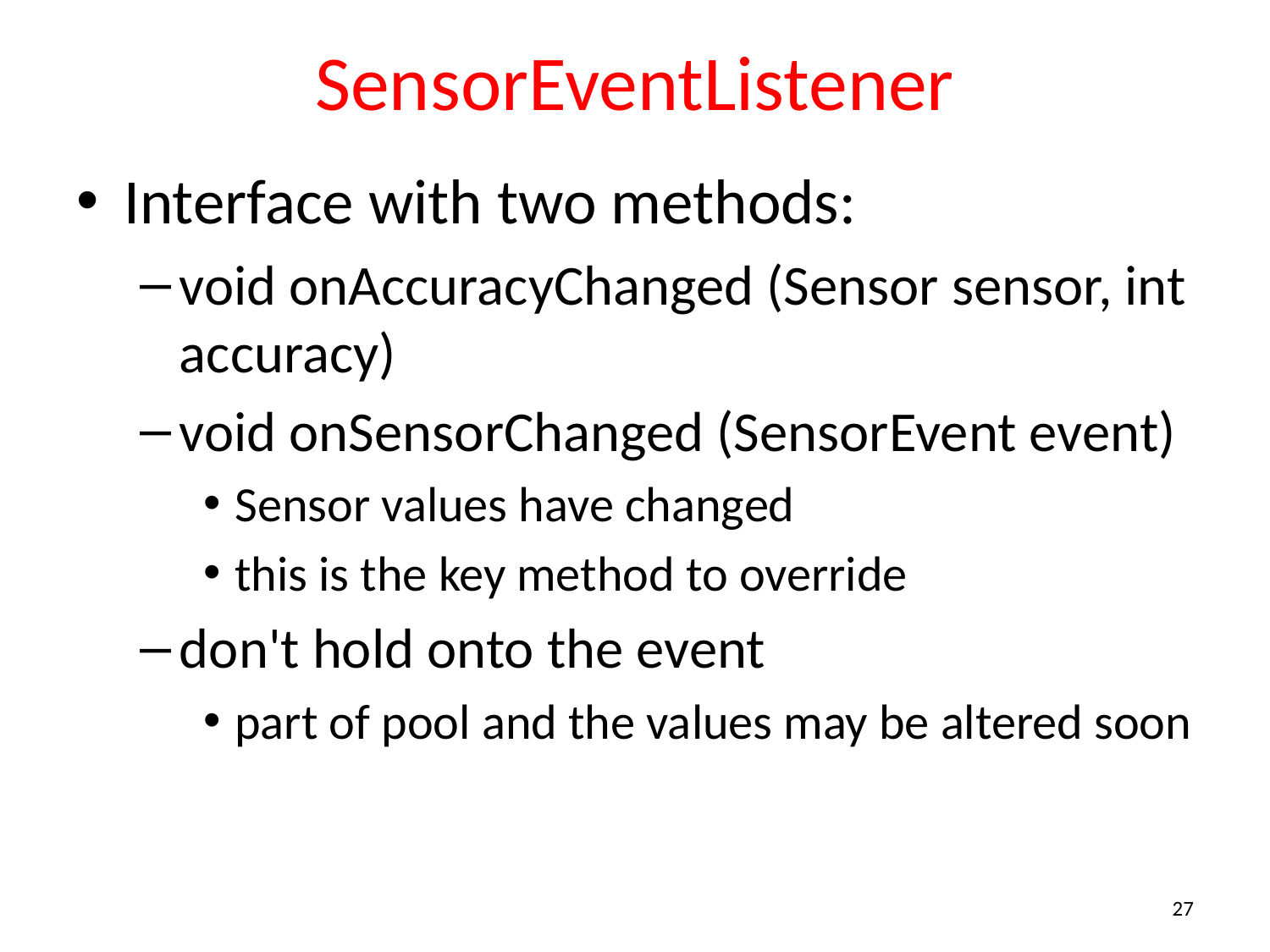

# SensorEventListener
Interface with two methods:
void onAccuracyChanged (Sensor sensor, int accuracy)
void onSensorChanged (SensorEvent event)
Sensor values have changed
this is the key method to override
don't hold onto the event
part of pool and the values may be altered soon

27